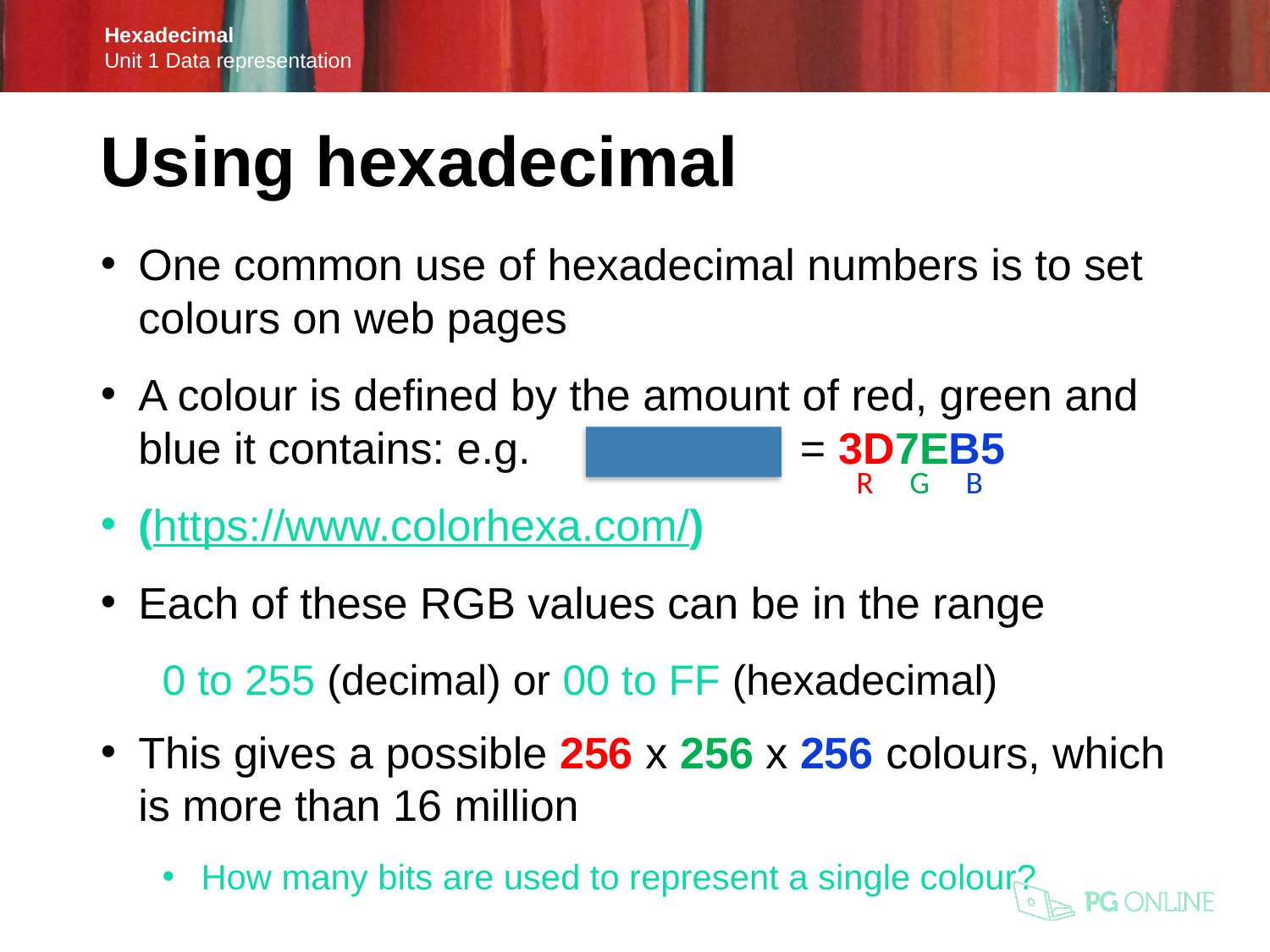

Using hexadecimal
One common use of hexadecimal numbers is to set colours on web pages
A colour is defined by the amount of red, green and blue it contains: e.g.                      = 3D7EB5
(https://www.colorhexa.com/)
Each of these RGB values can be in the range
0 to 255 (decimal) or 00 to FF (hexadecimal)
This gives a possible 256 x 256 x 256 colours, which is more than 16 million
How many bits are used to represent a single colour?

R     G     B